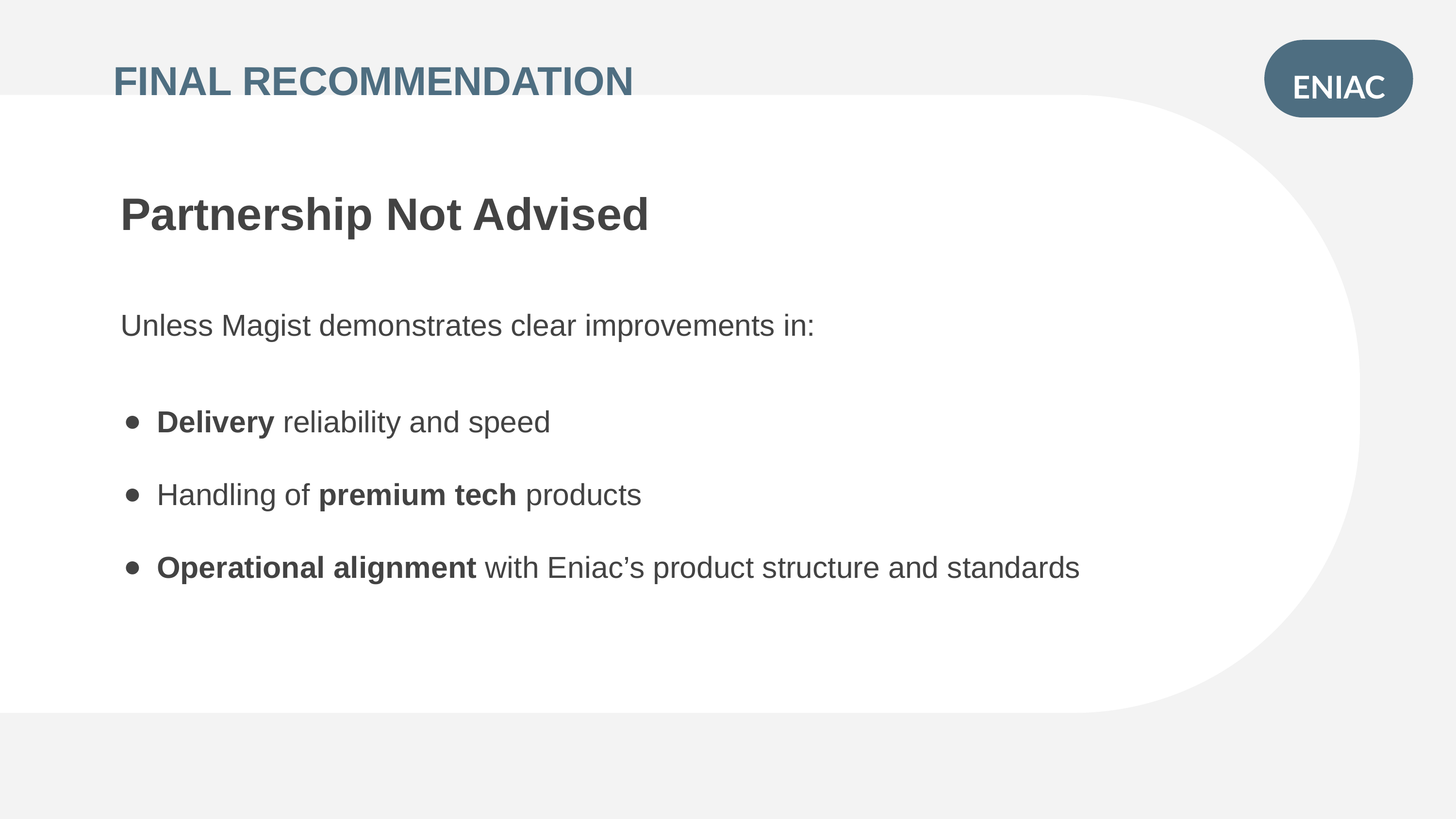

ENIAC
FINAL RECOMMENDATION
Partnership Not Advised

Unless Magist demonstrates clear improvements in:

Delivery reliability and speed
Handling of premium tech products
Operational alignment with Eniac’s product structure and standards